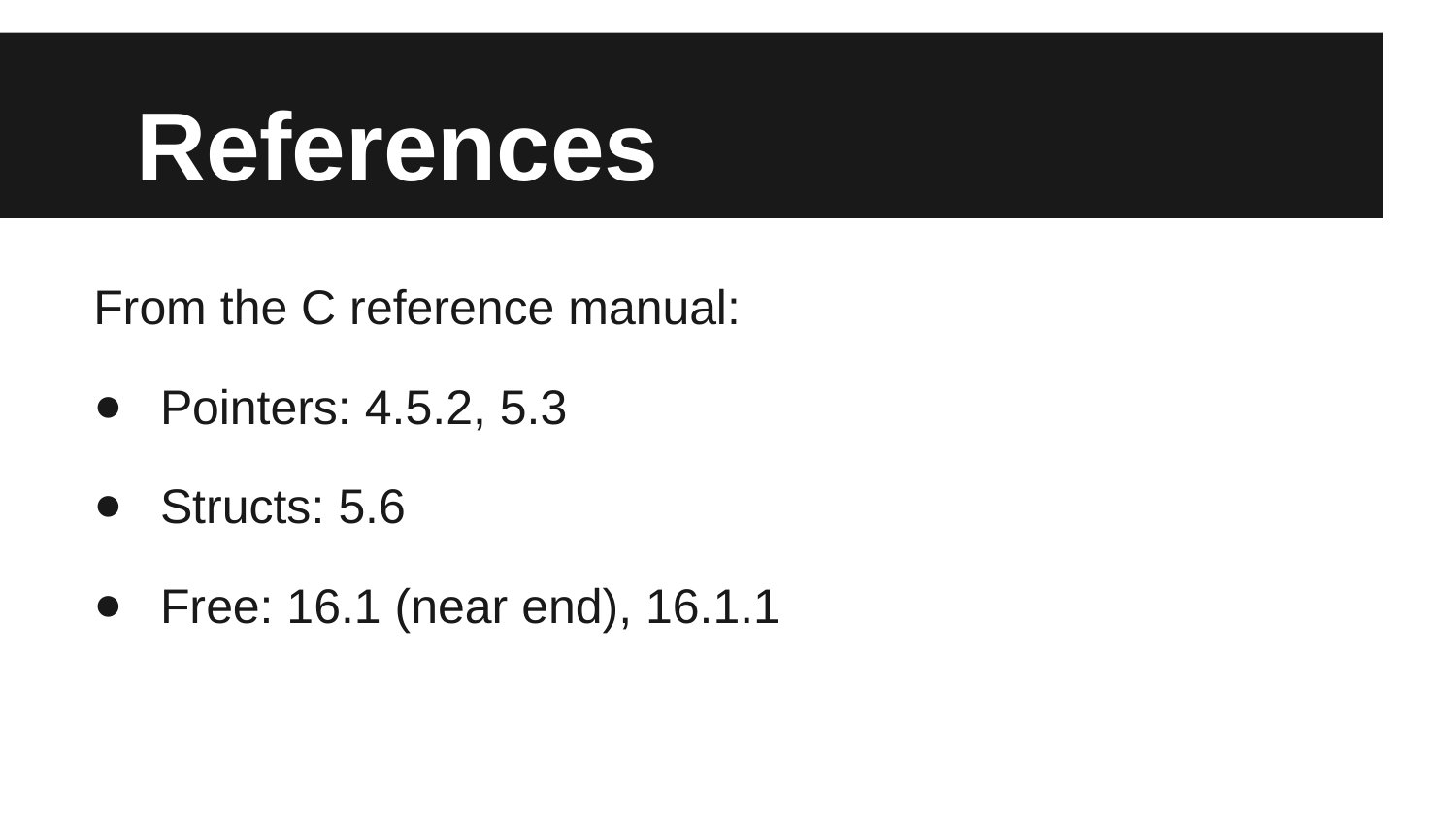

# References
From the C reference manual:
Pointers: 4.5.2, 5.3
Structs: 5.6
Free: 16.1 (near end), 16.1.1